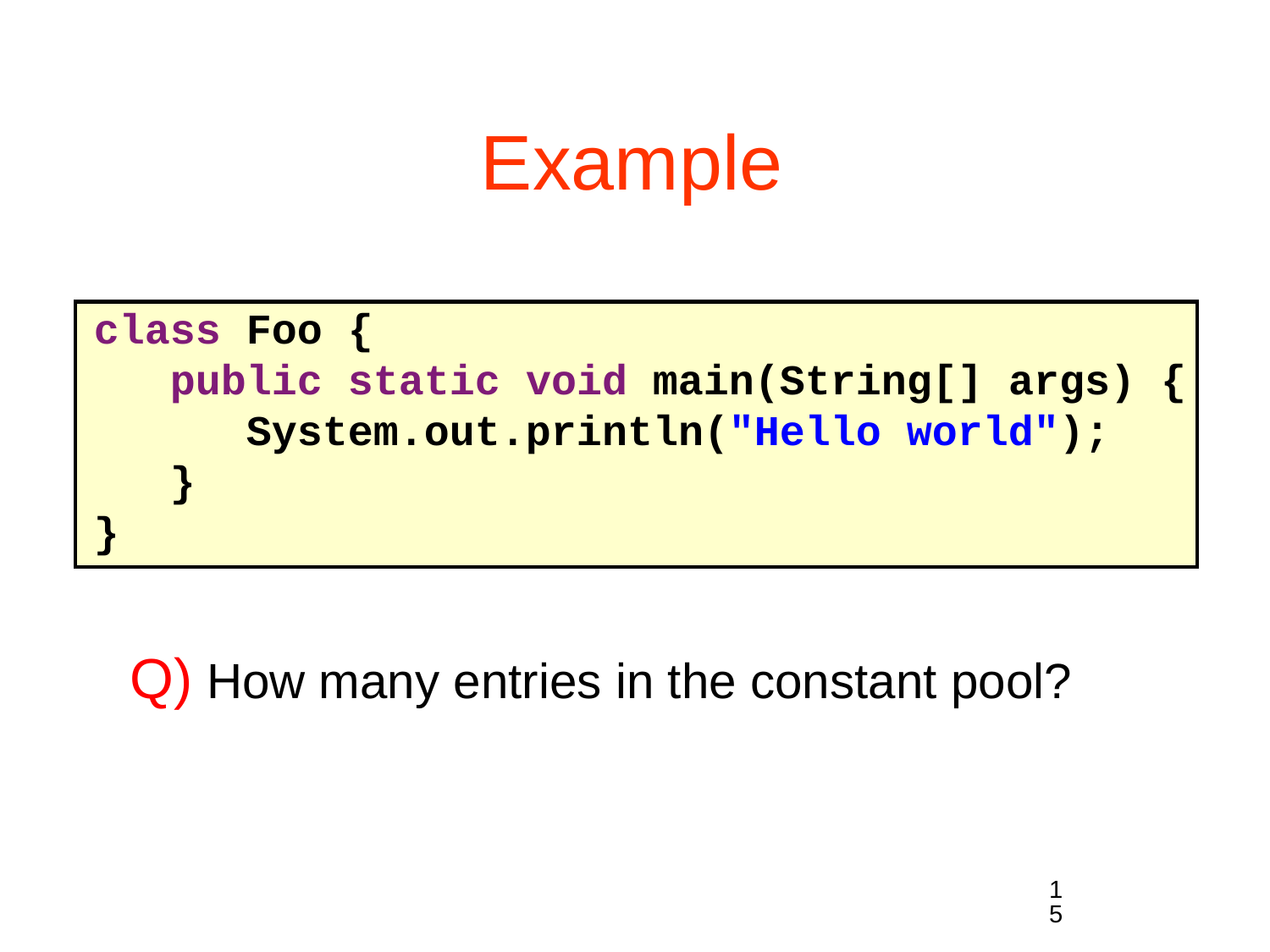

# Example
class Foo {
   public static void main(String[] args) {
      System.out.println("Hello world");
   }
}
Q) How many entries in the constant pool?
15